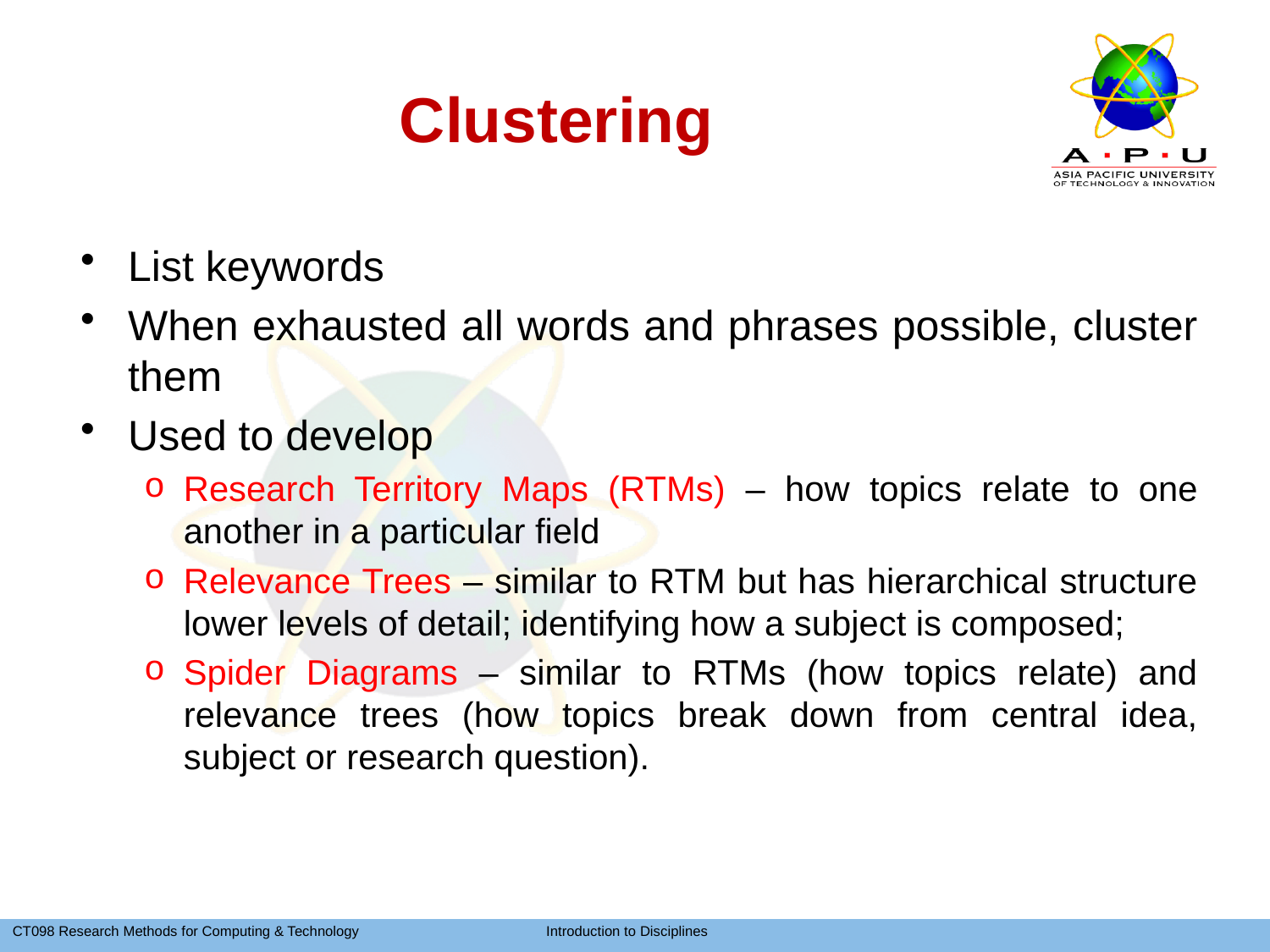

# Clustering
List keywords
When exhausted all words and phrases possible, cluster them
Used to develop
Research Territory Maps (RTMs) – how topics relate to one another in a particular field
Relevance Trees – similar to RTM but has hierarchical structure lower levels of detail; identifying how a subject is composed;
Spider Diagrams – similar to RTMs (how topics relate) and relevance trees (how topics break down from central idea, subject or research question).